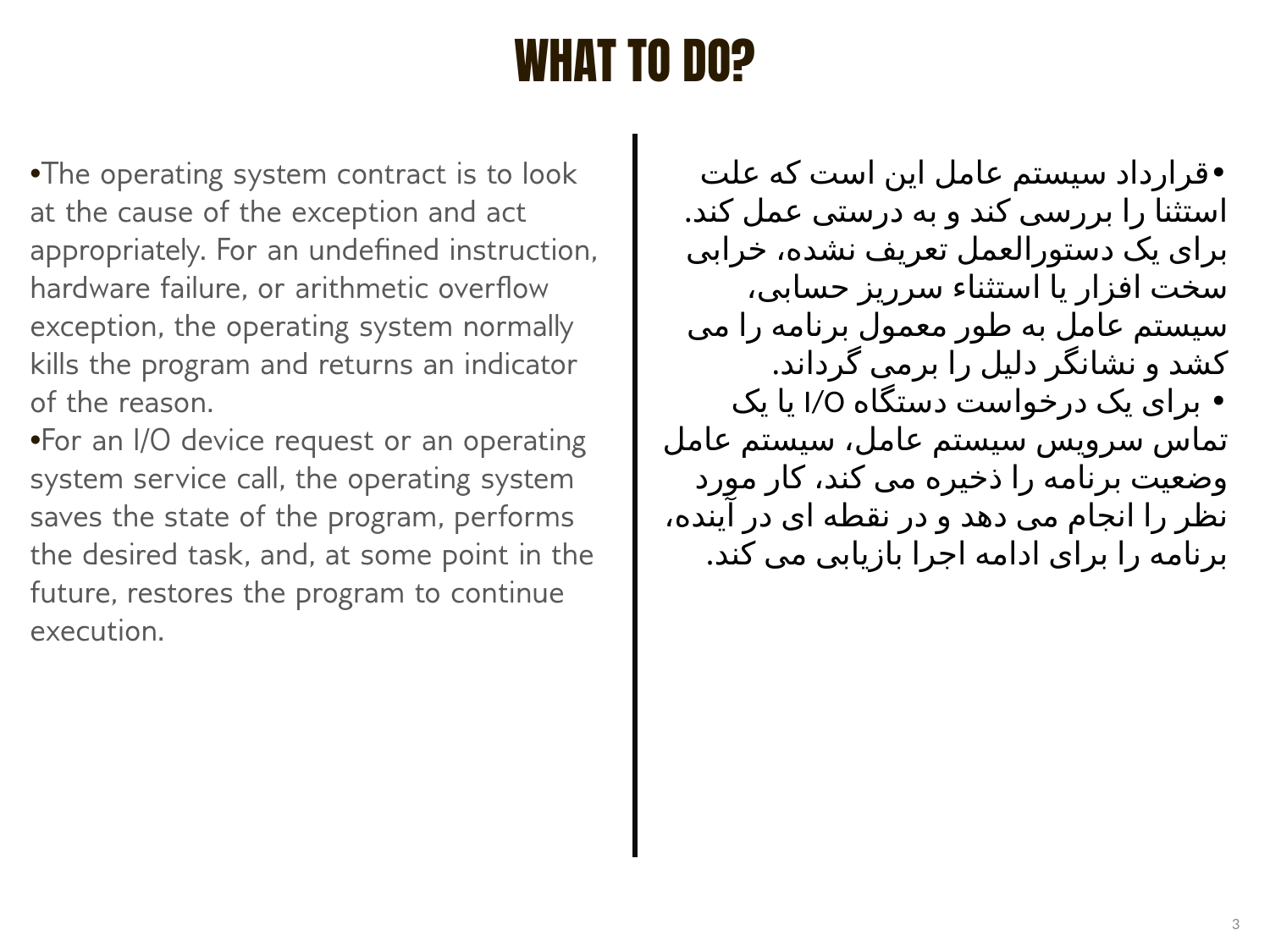

WHAT TO DO?
•The operating system contract is to look at the cause of the exception and act appropriately. For an undefined instruction, hardware failure, or arithmetic overflow exception, the operating system normally kills the program and returns an indicator of the reason.
•For an I/O device request or an operating system service call, the operating system saves the state of the program, performs the desired task, and, at some point in the future, restores the program to continue execution.
•قرارداد سیستم عامل این است که علت استثنا را بررسی کند و به درستی عمل کند. برای یک دستورالعمل تعریف نشده، خرابی سخت افزار یا استثناء سرریز حسابی، سیستم عامل به طور معمول برنامه را می کشد و نشانگر دلیل را برمی گرداند.
• برای یک درخواست دستگاه I/O یا یک تماس سرویس سیستم عامل، سیستم عامل وضعیت برنامه را ذخیره می کند، کار مورد نظر را انجام می دهد و در نقطه ای در آینده، برنامه را برای ادامه اجرا بازیابی می کند.